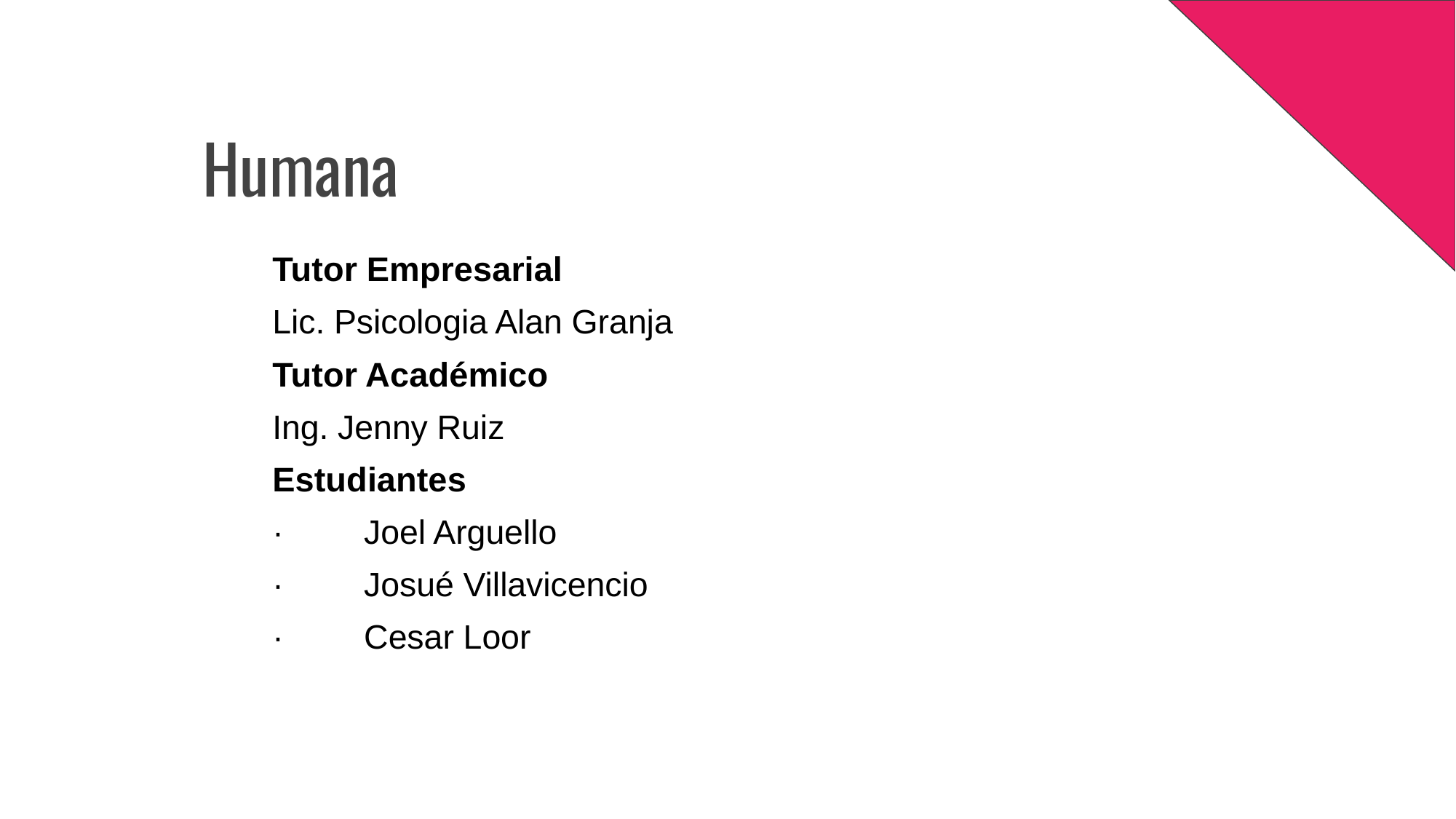

# Humana

Tutor Empresarial
Lic. Psicologia Alan Granja
Tutor Académico
Ing. Jenny Ruiz
Estudiantes
·         Joel Arguello
·         Josué Villavicencio
·         Cesar Loor